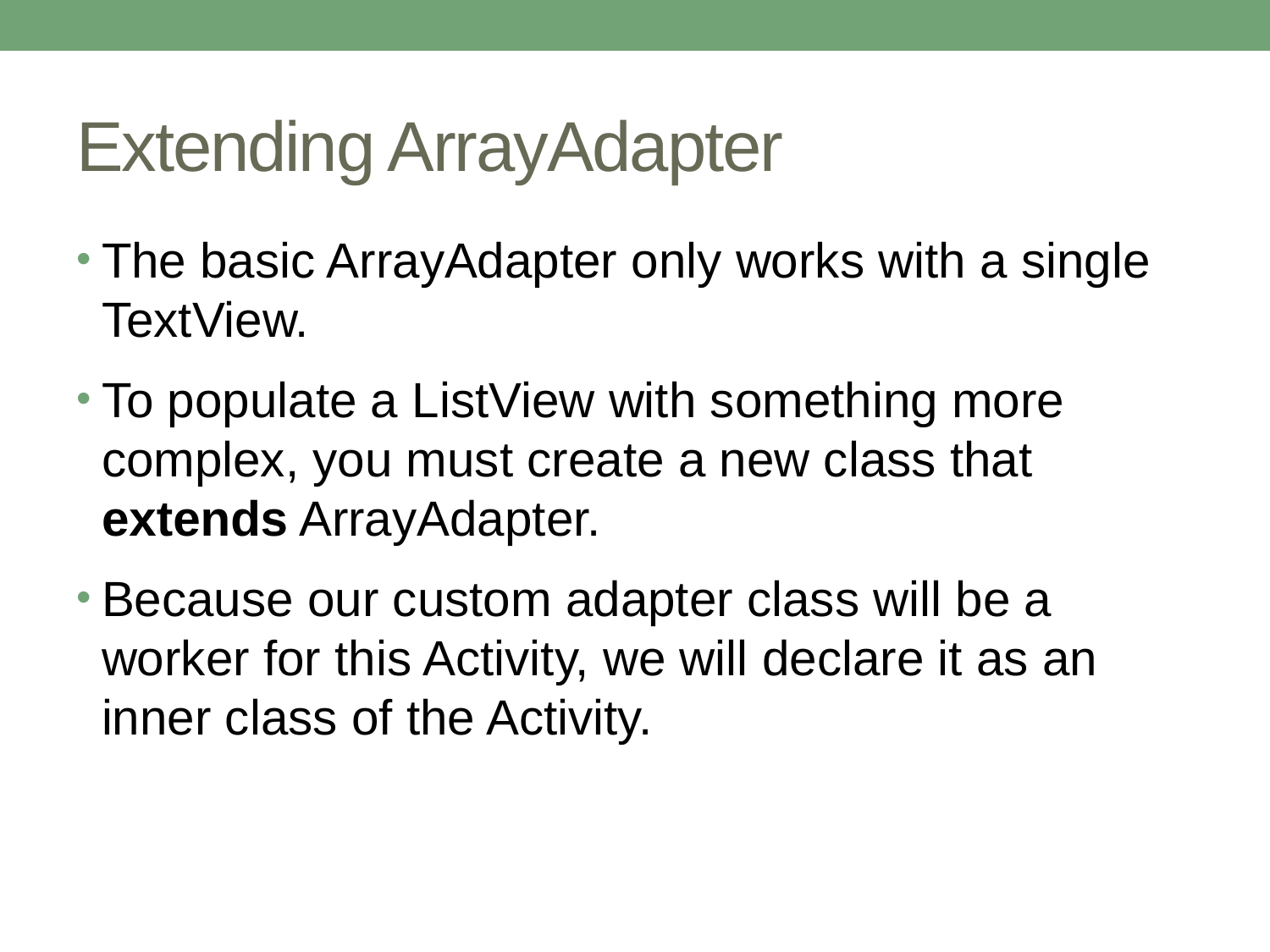

# Extending ArrayAdapter
The basic ArrayAdapter only works with a single TextView.
To populate a ListView with something more complex, you must create a new class that extends ArrayAdapter.
Because our custom adapter class will be a worker for this Activity, we will declare it as an inner class of the Activity.